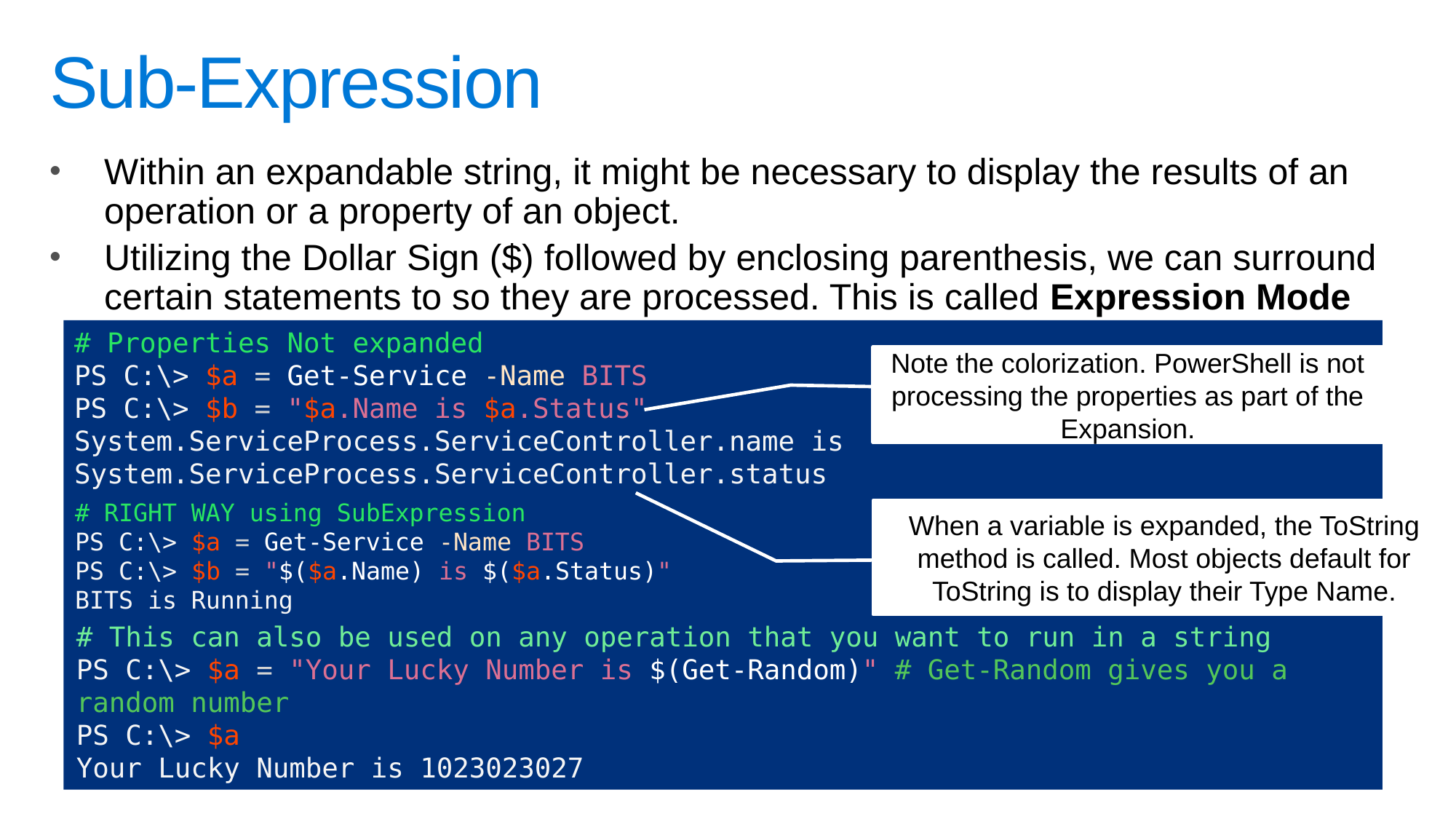

# Sub-Expression
Within an expandable string, it might be necessary to display the results of an operation or a property of an object.
Utilizing the Dollar Sign ($) followed by enclosing parenthesis, we can surround certain statements to so they are processed. This is called Expression Mode
# Properties Not expanded
PS C:\> $a = Get-Service -Name BITS
PS C:\> $b = "$a.Name is $a.Status"
System.ServiceProcess.ServiceController.name is System.ServiceProcess.ServiceController.status

Note the colorization. PowerShell is not processing the properties as part of the Expansion.
# RIGHT WAY using SubExpression
PS C:\> $a = Get-Service -Name BITS
PS C:\> $b = "$($a.Name) is $($a.Status)"
BITS is Running
When a variable is expanded, the ToString method is called. Most objects default for ToString is to display their Type Name.
# This can also be used on any operation that you want to run in a string
PS C:\> $a = "Your Lucky Number is $(Get-Random)" # Get-Random gives you a random number
PS C:\> $a
Your Lucky Number is 1023023027